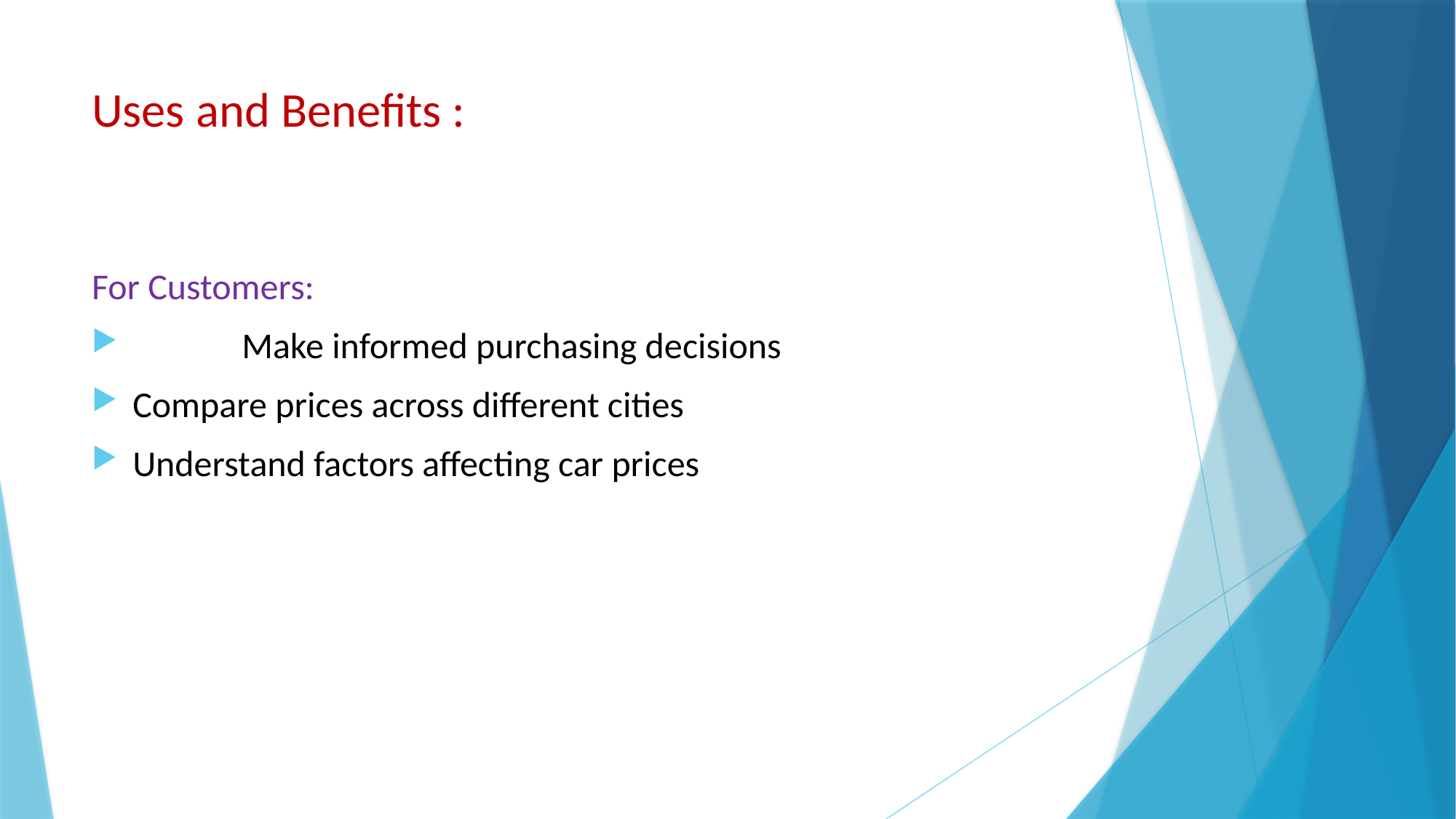

# Uses and Benefits :
For Customers:
	Make informed purchasing decisions
Compare prices across different cities
Understand factors affecting car prices